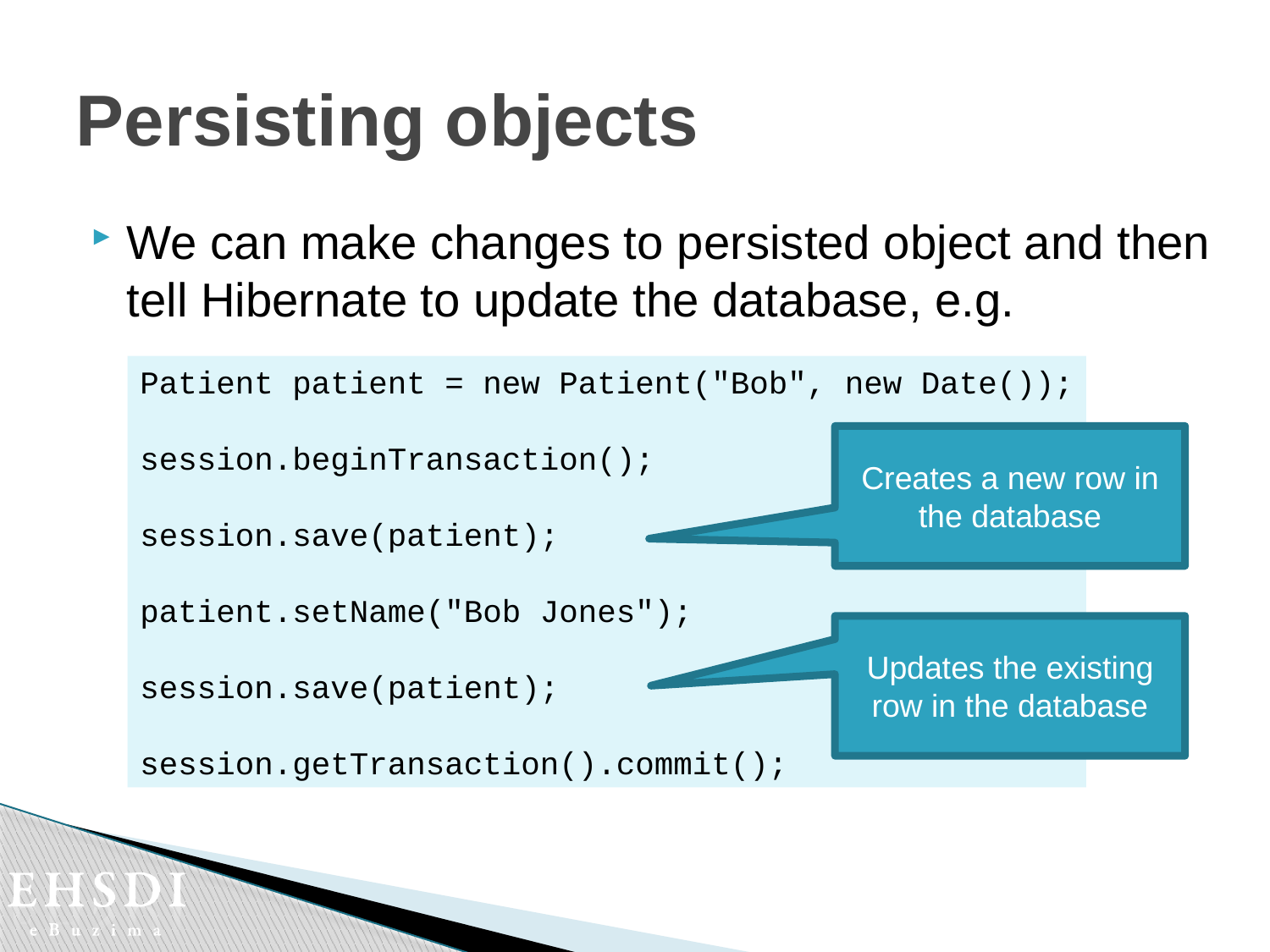

# Persisting objects
We can make changes to persisted object and then tell Hibernate to update the database, e.g.
Patient patient = new Patient("Bob", new Date());

session.beginTransaction();

session.save(patient);

patient.setName("Bob Jones");

session.save(patient);

session.getTransaction().commit();
Creates a new row in the database
Updates the existing row in the database